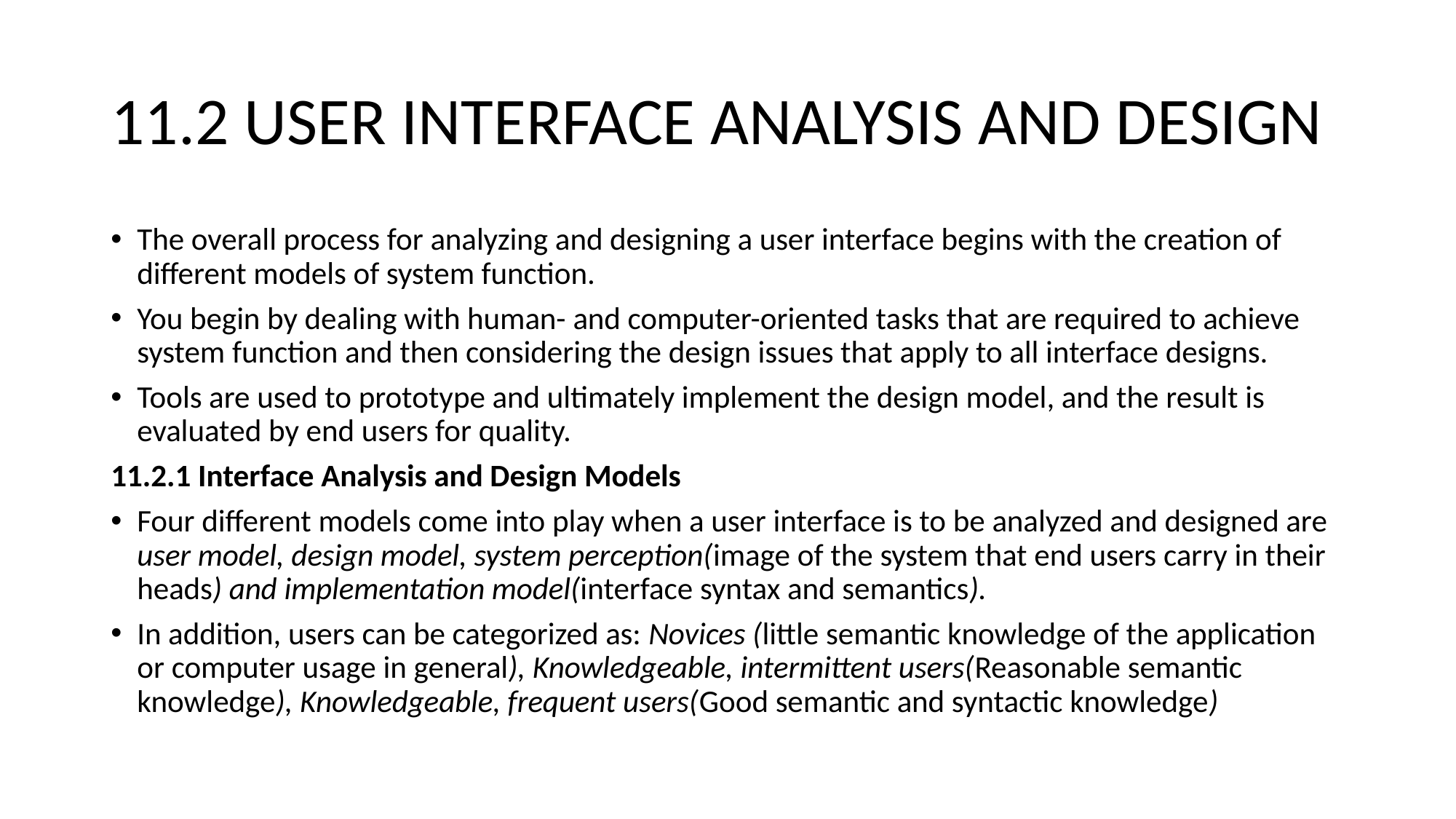

# 11.2 USER INTERFACE ANALYSIS AND DESIGN
The overall process for analyzing and designing a user interface begins with the creation of different models of system function.
You begin by dealing with human- and computer-oriented tasks that are required to achieve system function and then considering the design issues that apply to all interface designs.
Tools are used to prototype and ultimately implement the design model, and the result is evaluated by end users for quality.
11.2.1 Interface Analysis and Design Models
Four different models come into play when a user interface is to be analyzed and designed are user model, design model, system perception(image of the system that end users carry in their heads) and implementation model(interface syntax and semantics).
In addition, users can be categorized as: Novices (little semantic knowledge of the application or computer usage in general), Knowledgeable, intermittent users(Reasonable semantic knowledge), Knowledgeable, frequent users(Good semantic and syntactic knowledge)